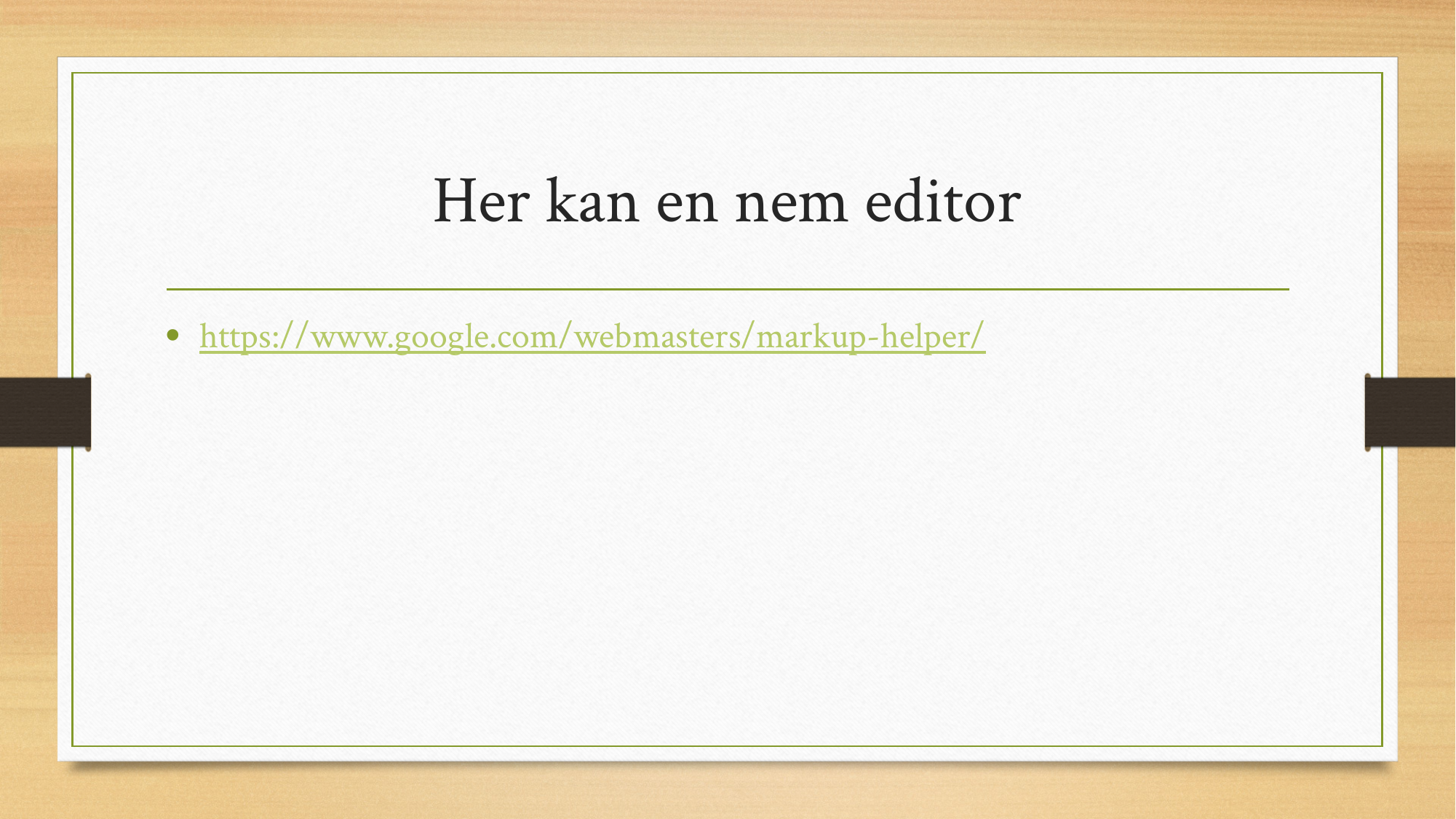

# Her kan en nem editor
https://www.google.com/webmasters/markup-helper/